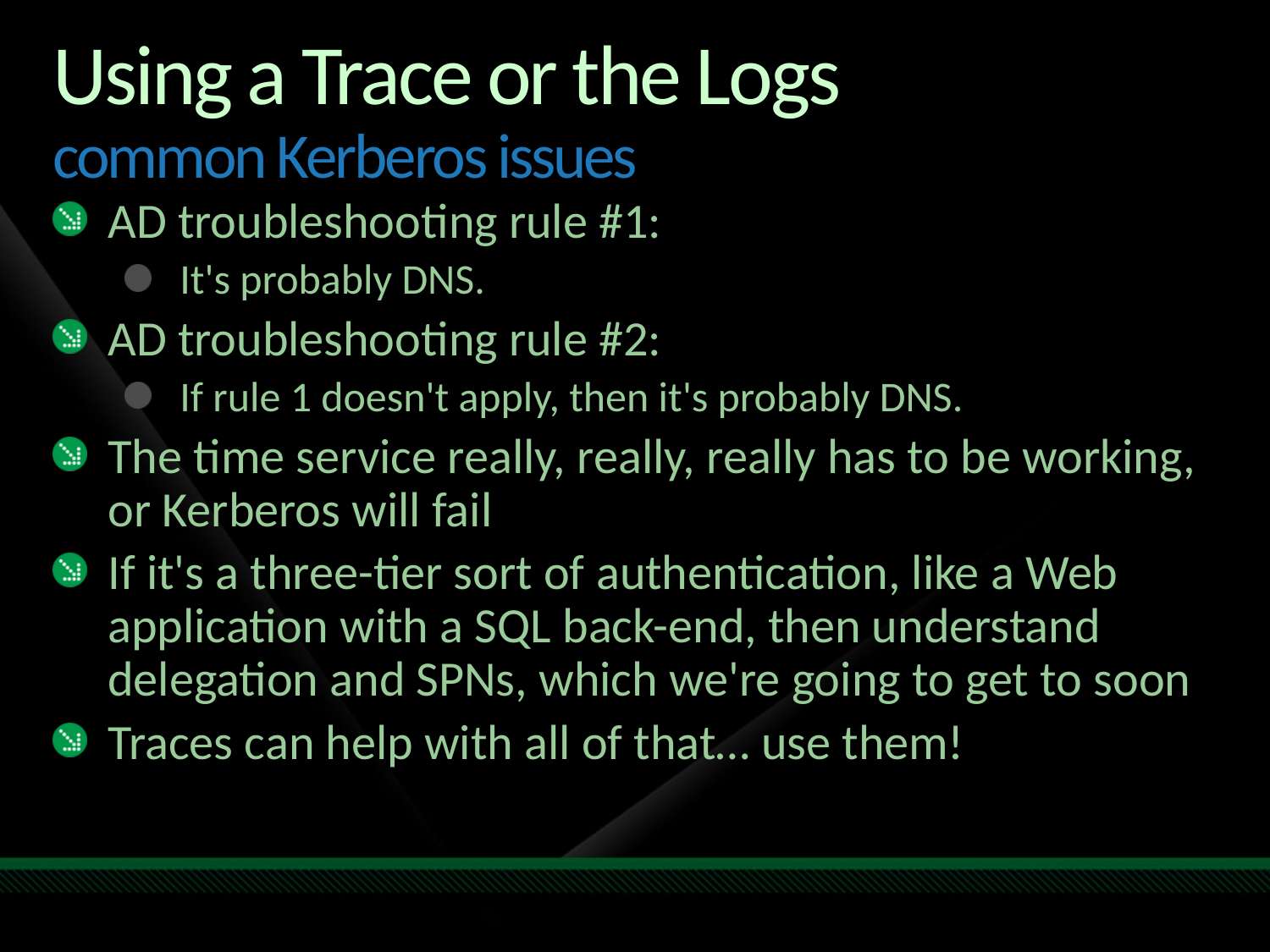

# Using a Trace or the Logs common Kerberos issues
AD troubleshooting rule #1:
It's probably DNS.
AD troubleshooting rule #2:
If rule 1 doesn't apply, then it's probably DNS.
The time service really, really, really has to be working, or Kerberos will fail
If it's a three-tier sort of authentication, like a Web application with a SQL back-end, then understand delegation and SPNs, which we're going to get to soon
Traces can help with all of that… use them!